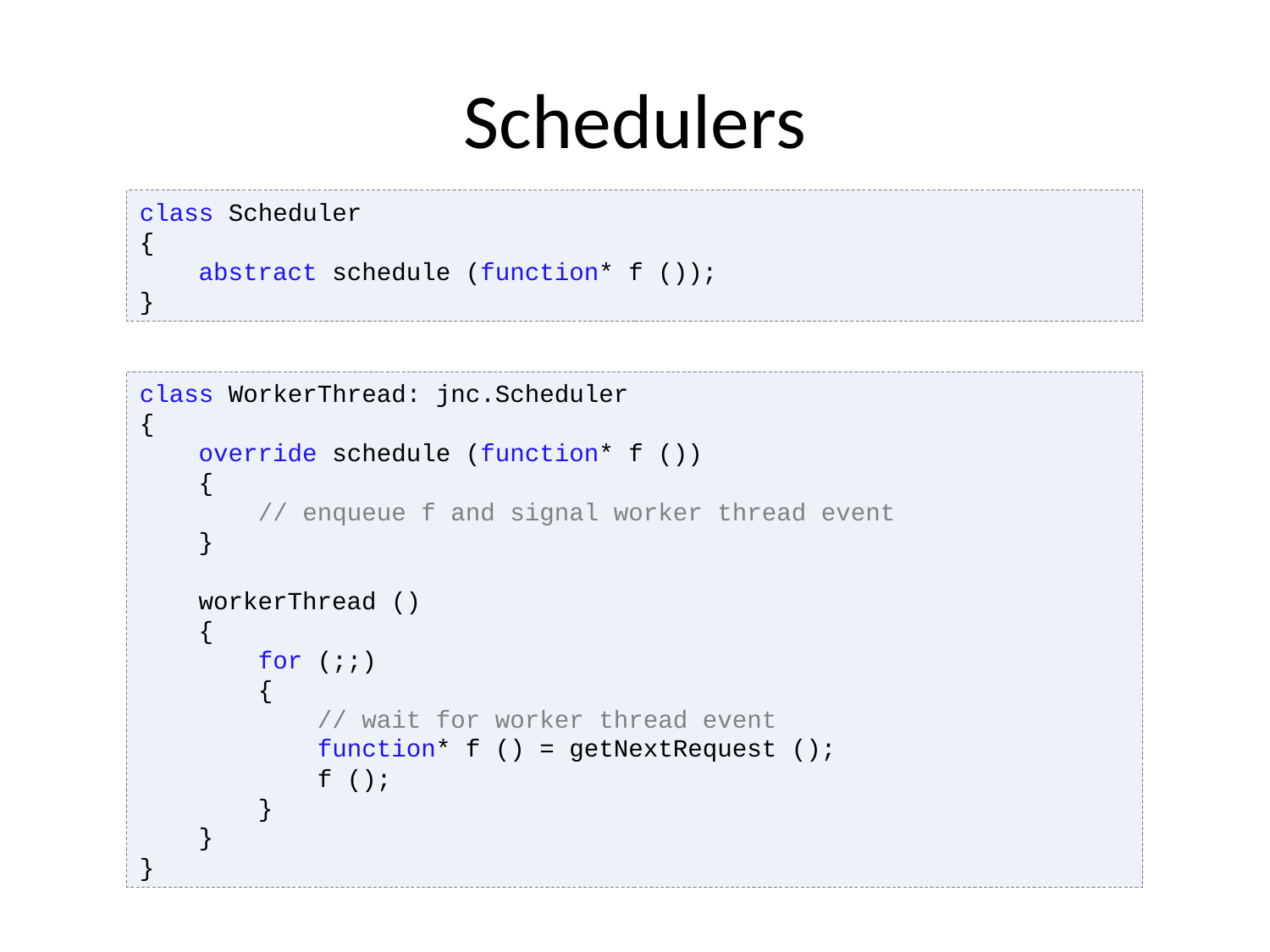

# Schedulers
class Scheduler
{
    abstract schedule (function* f ());
}
class WorkerThread: jnc.Scheduler
{
    override schedule (function* f ())
    {
        // enqueue f and signal worker thread event
    }

    workerThread ()
    {
        for (;;)
        {
            // wait for worker thread event
            function* f () = getNextRequest ();
            f ();
        }
    }
}